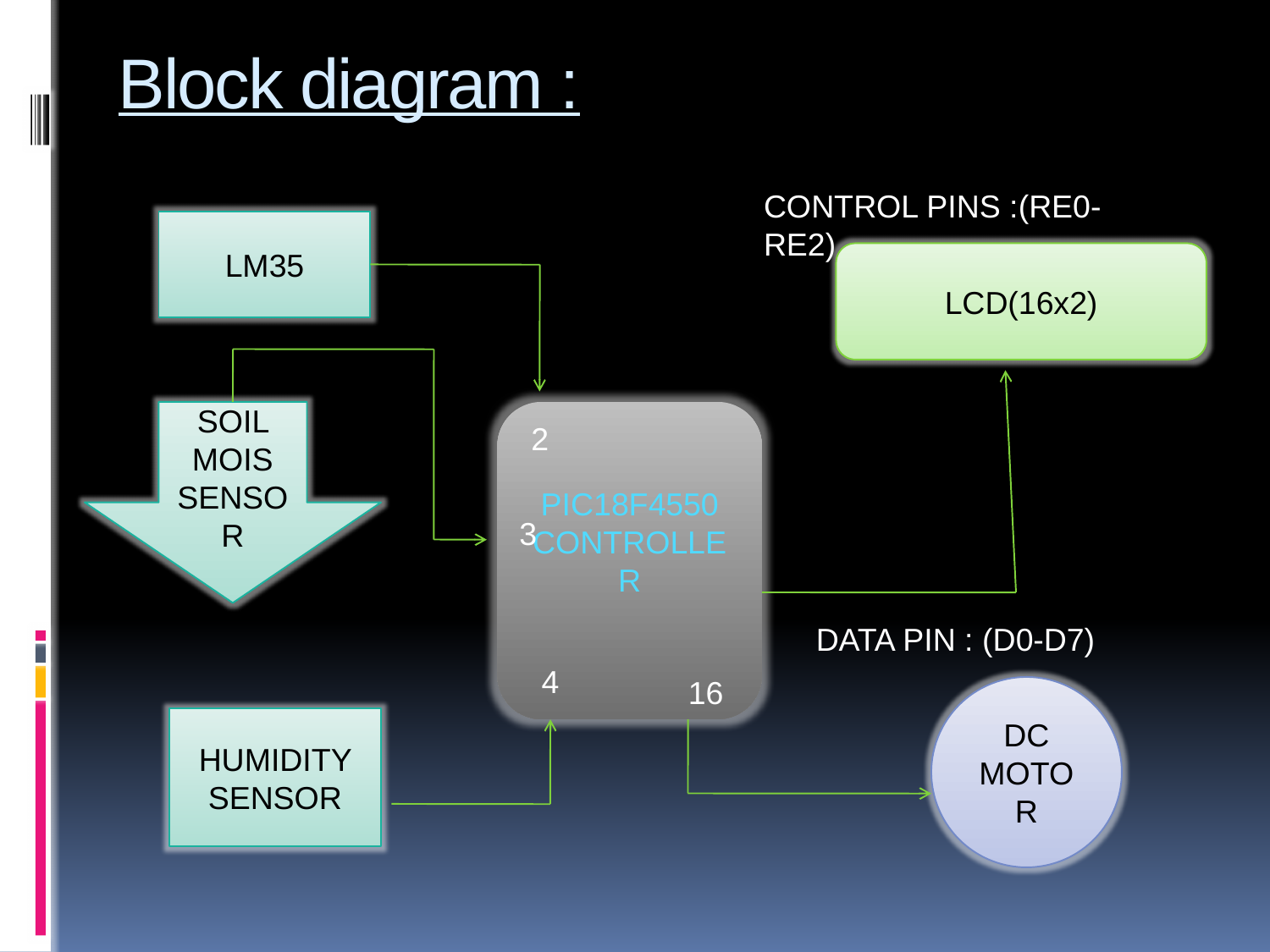

# Block diagram :

CONTROL PINS :(RE0-RE2)
LM35
LCD(16x2)
SOIL MOIS SENSOR
PIC18F4550 CONTROLLER

2
3
DATA PIN : (D0-D7)
4
16
DC MOTOR
HUMIDITY SENSOR